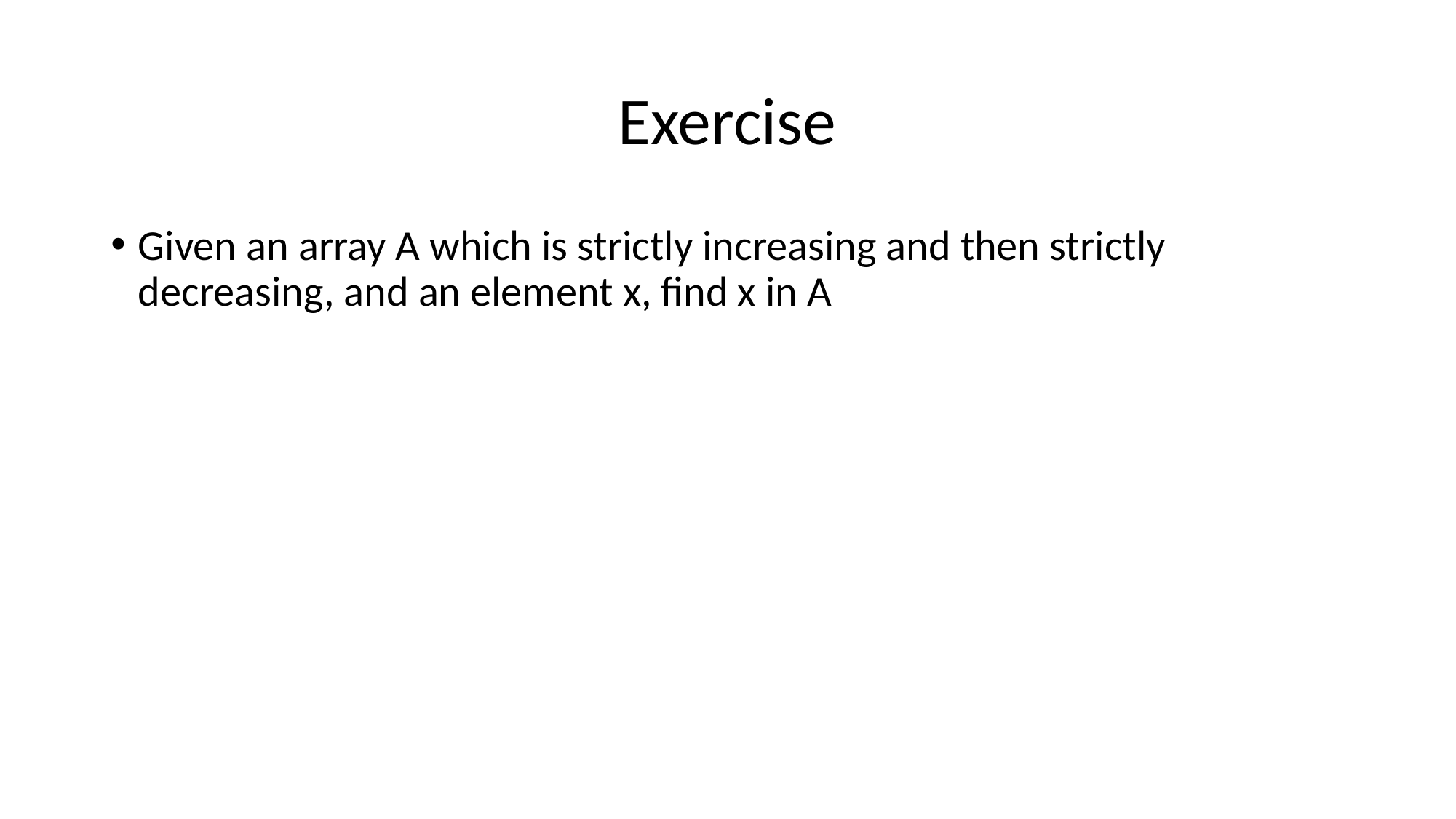

# Exercise
Given an array A which is strictly increasing and then strictly decreasing, and an element x, find x in A